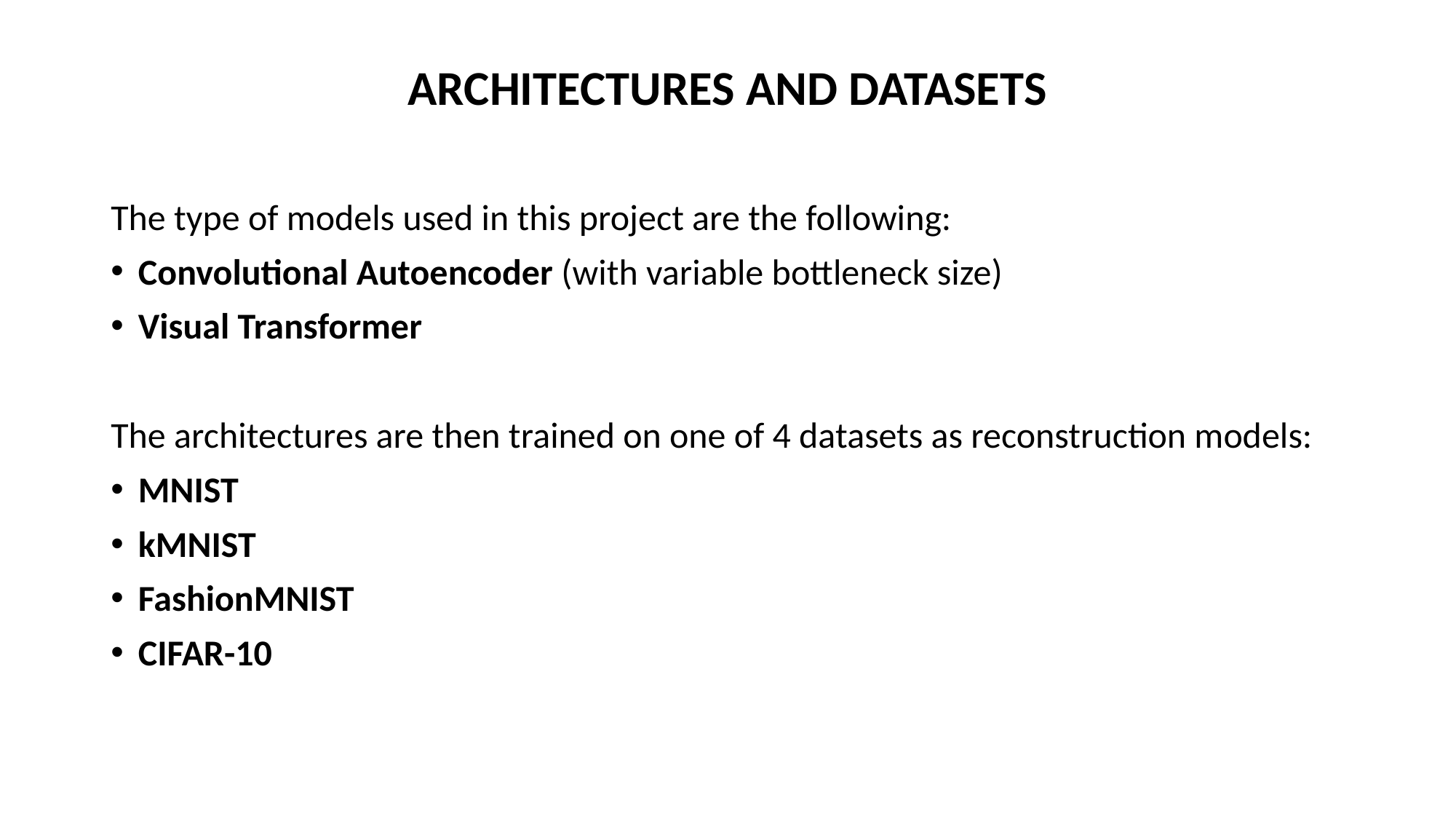

ARCHITECTURES AND DATASETS

The type of models used in this project are the following:
Convolutional Autoencoder (with variable bottleneck size)
Visual Transformer

The architectures are then trained on one of 4 datasets as reconstruction models:
MNIST
kMNIST
FashionMNIST
CIFAR-10